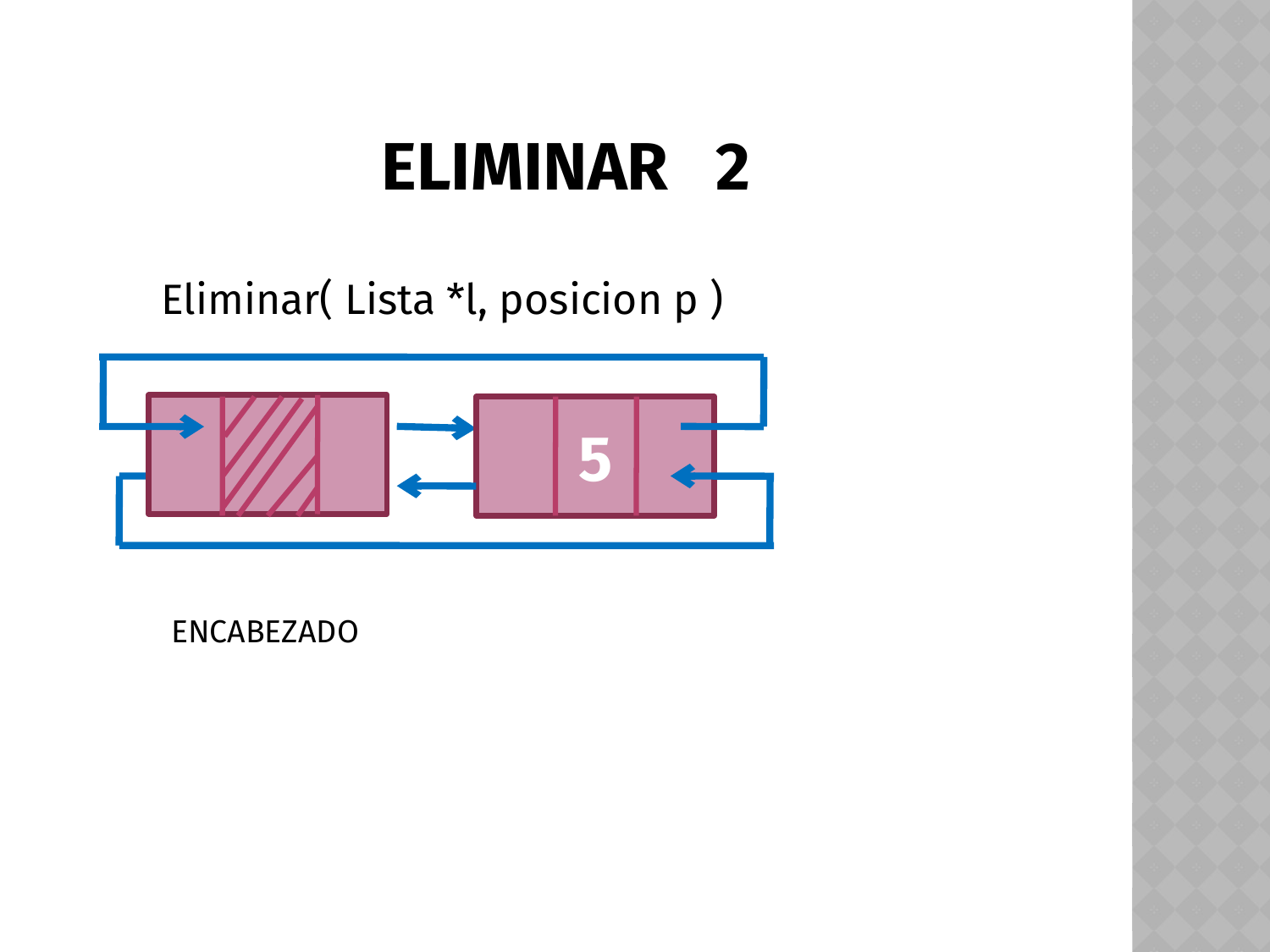

# ELIMINAR   2
Eliminar( Lista *l, posicion p )

5
ENCABEZADO